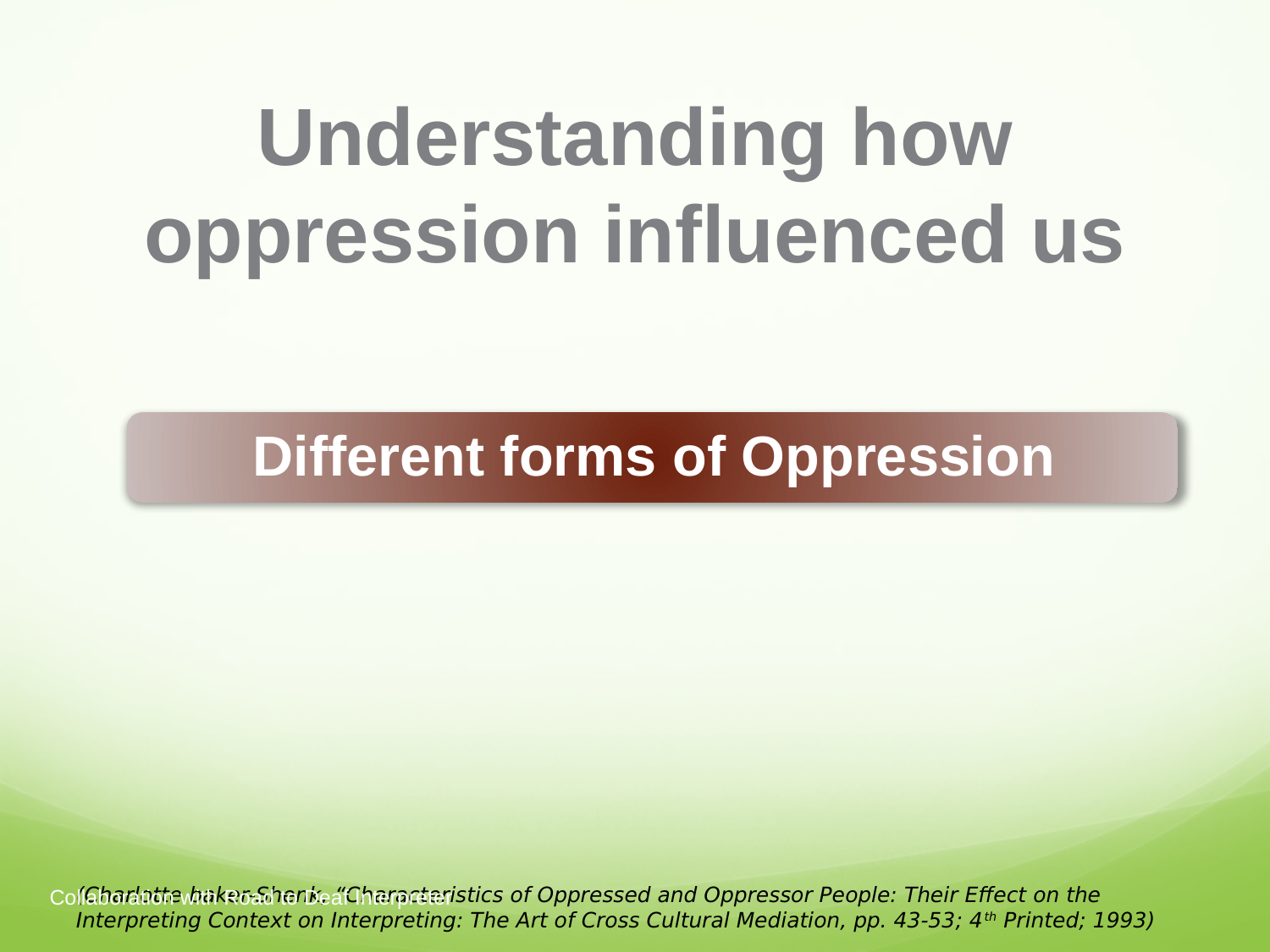

# Understanding how oppression influenced us
Different forms of Oppression
Collaboration with Road to Deaf Interpreter
(Charlotte baker-Shenk, “Characteristics of Oppressed and Oppressor People: Their Effect on the Interpreting Context on Interpreting: The Art of Cross Cultural Mediation, pp. 43-53; 4th Printed; 1993)